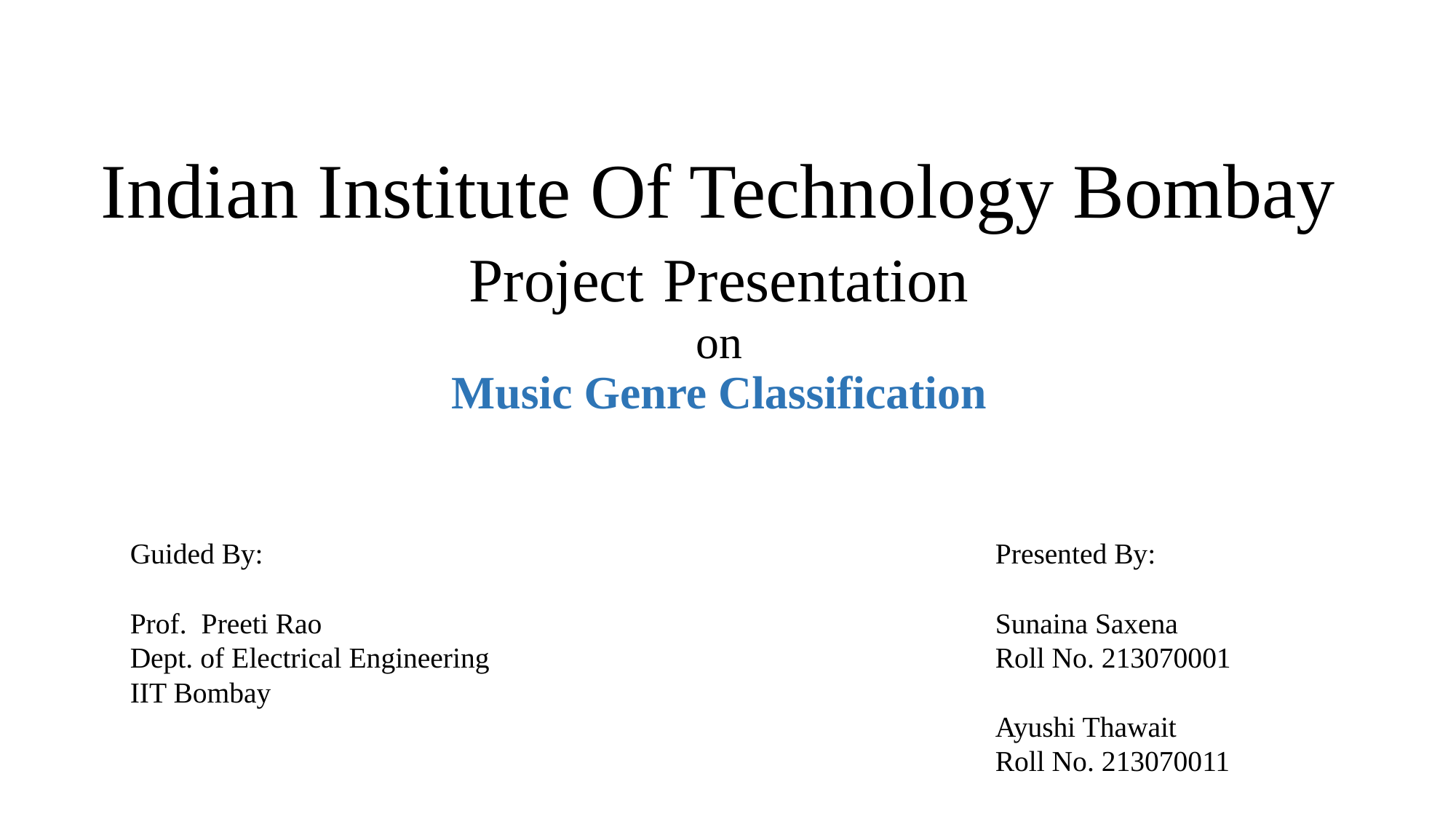

# Indian Institute Of Technology Bombay Project Presentation on Music Genre Classification

Guided By:

Prof.  Preeti Rao
Dept. of Electrical Engineering
IIT Bombay

Presented By:

Sunaina Saxena
Roll No. 213070001

Ayushi Thawait
Roll No. 213070011